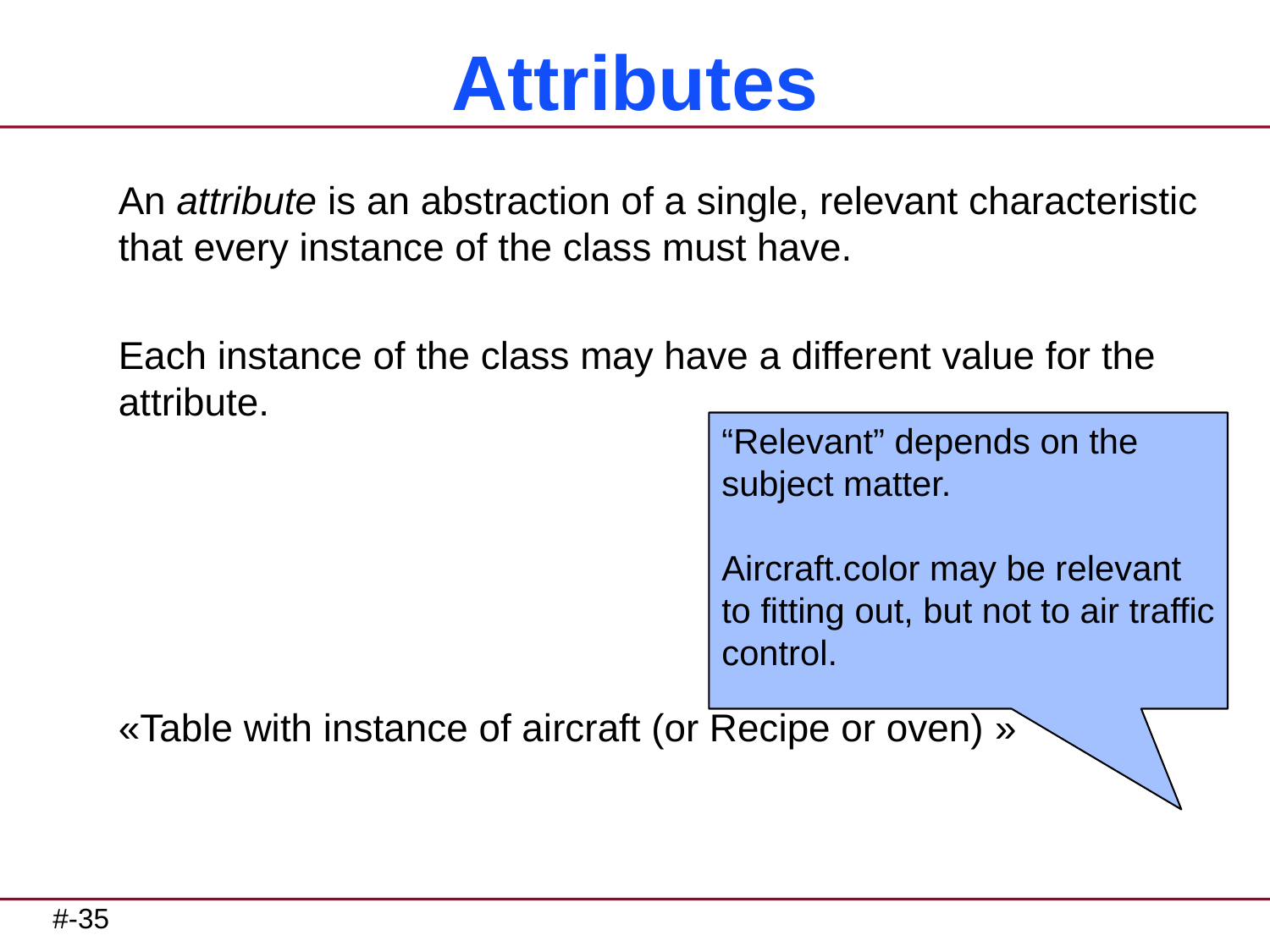

# Attributes
An attribute is an abstraction of a single, relevant characteristic that every instance of the class must have.

Each instance of the class may have a different value for the attribute.

«Table with instance of aircraft (or Recipe or oven) »

“Relevant” depends on the subject matter.

Aircraft.color may be relevant to fitting out, but not to air traffic control.